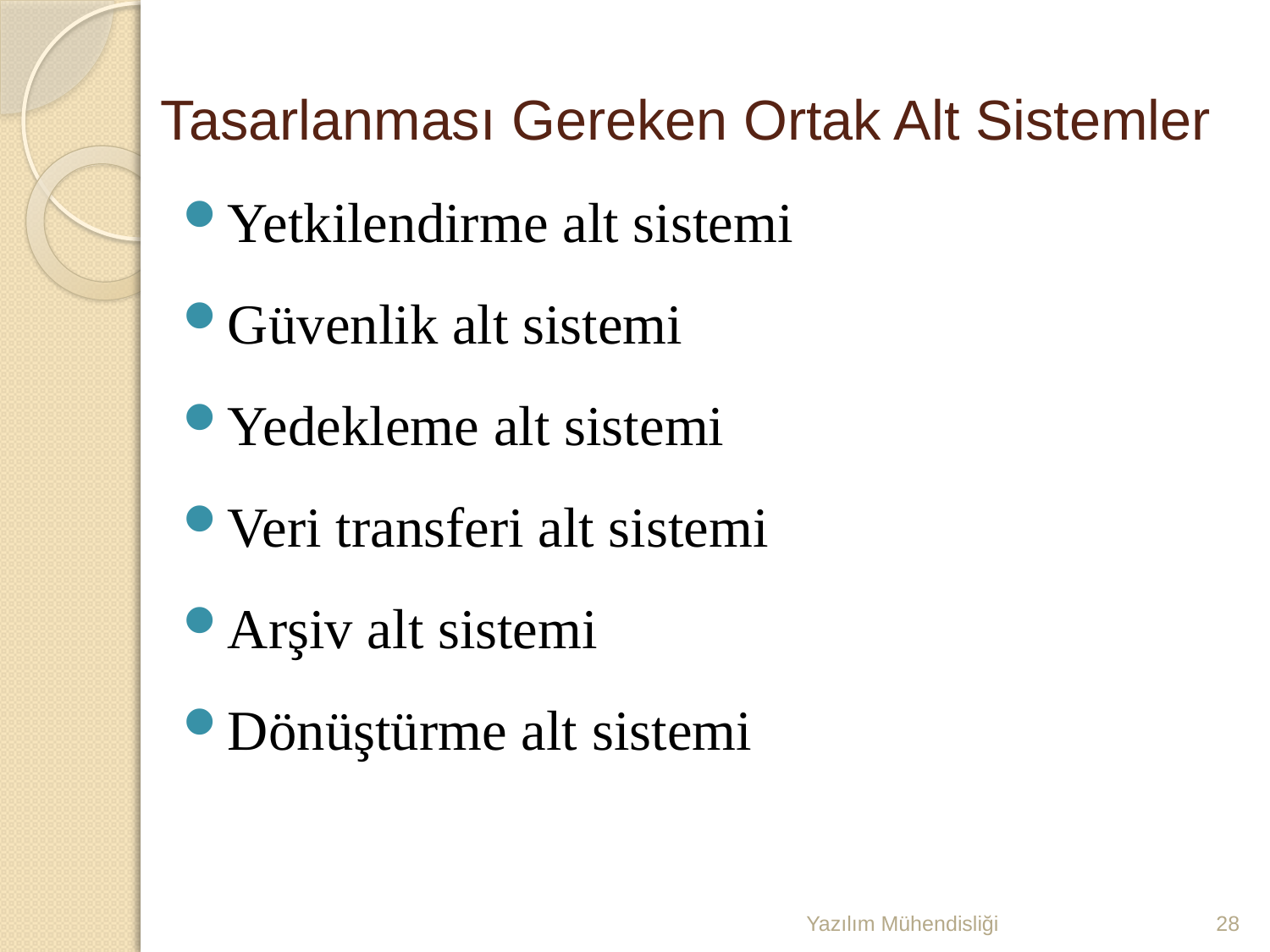

# Tasarlanması Gereken Ortak Alt Sistemler
Yetkilendirme alt sistemi
Güvenlik alt sistemi
Yedekleme alt sistemi
Veri transferi alt sistemi
Arşiv alt sistemi
Dönüştürme alt sistemi
Yazılım Mühendisliği
28